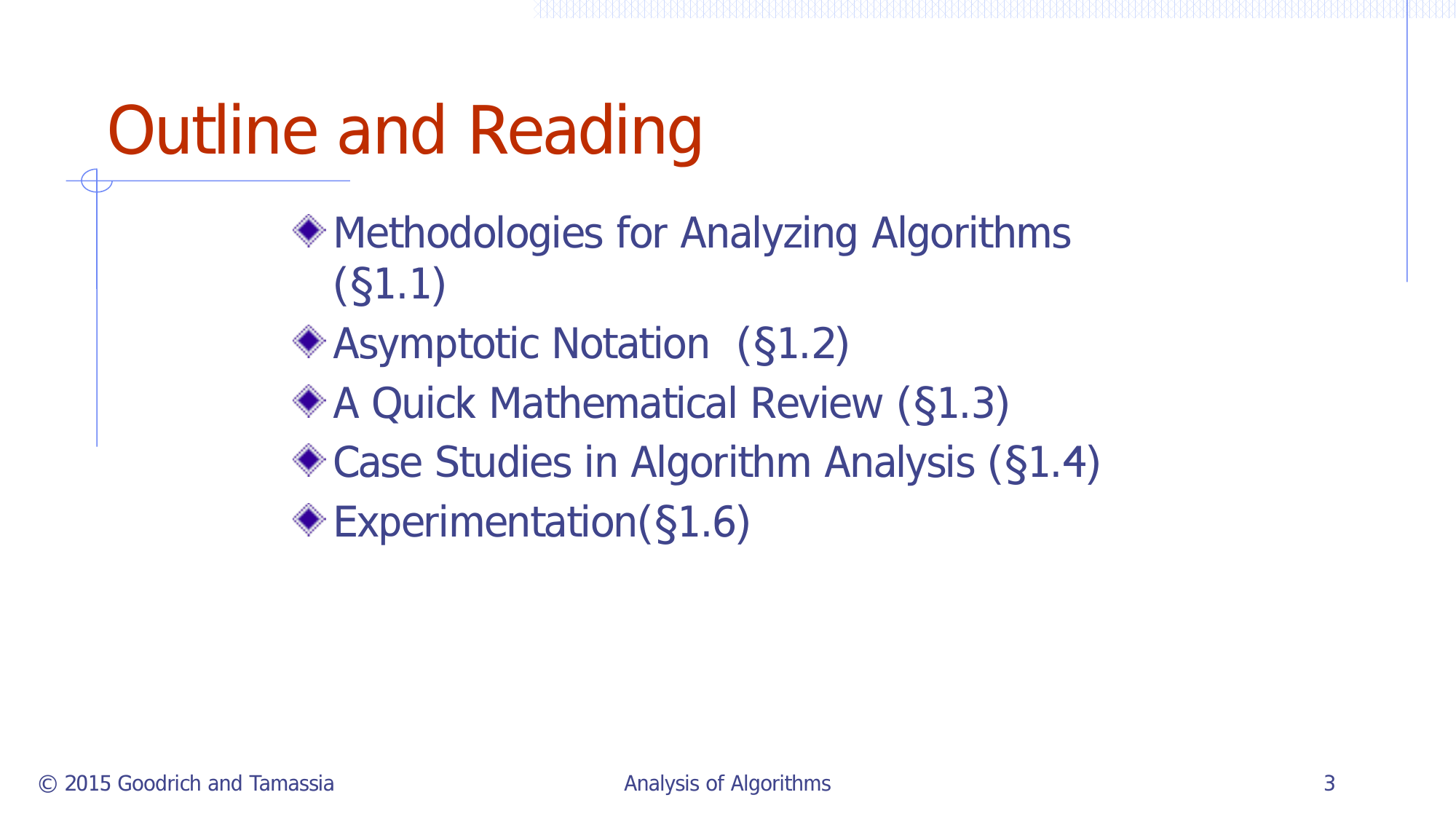

# Outline and Reading
Methodologies for Analyzing Algorithms (§1.1)
Asymptotic Notation  (§1.2)
A Quick Mathematical Review (§1.3)
Case Studies in Algorithm Analysis (§1.4)
Experimentation(§1.6)
© 2015 Goodrich and Tamassia
Analysis of Algorithms
3